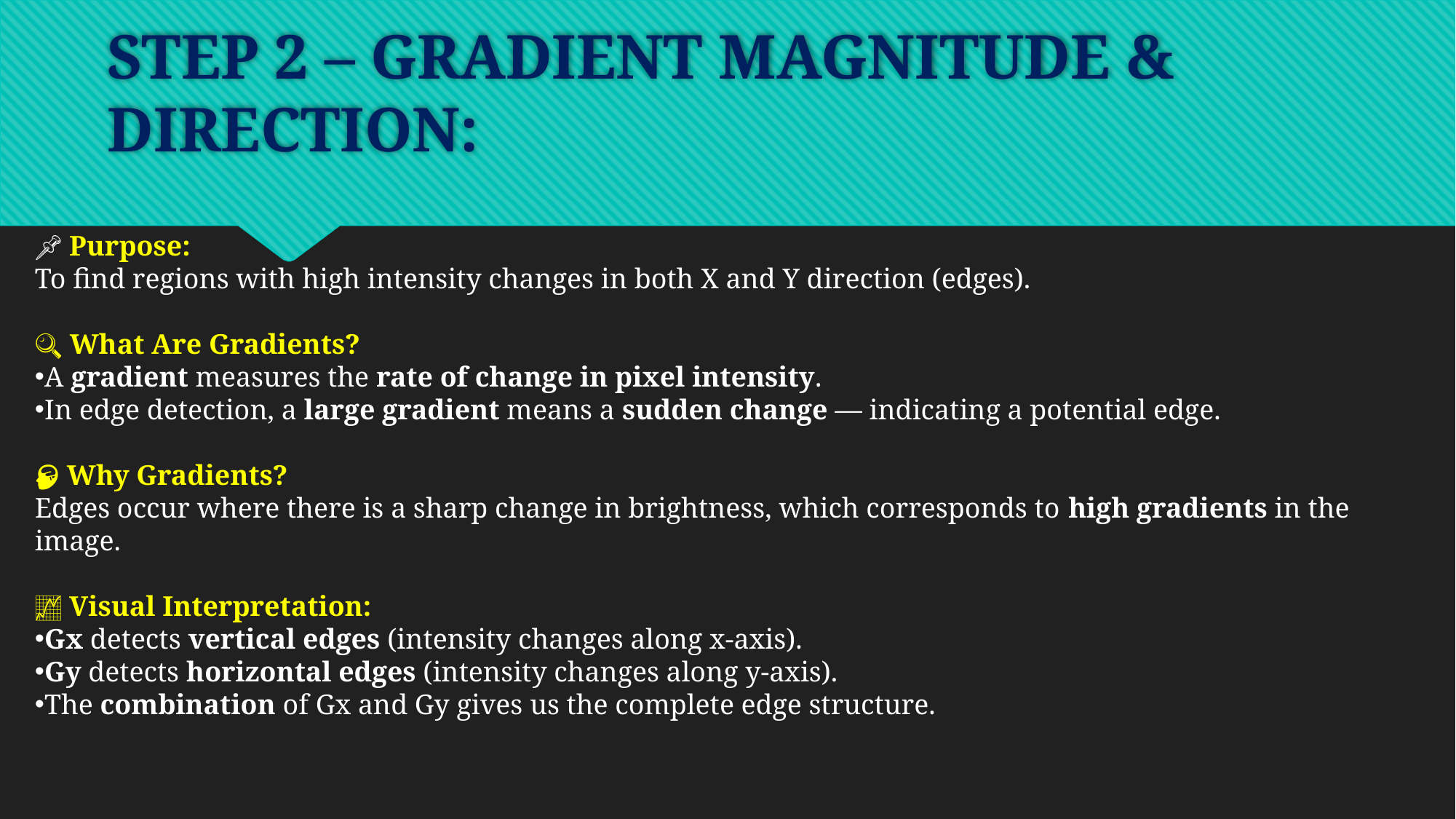

# STEP 2 – GRADIENT MAGNITUDE & DIRECTION:
📌 Purpose:
To find regions with high intensity changes in both X and Y direction (edges).

🔍 What Are Gradients?
A gradient measures the rate of change in pixel intensity.
In edge detection, a large gradient means a sudden change — indicating a potential edge.

🧠 Why Gradients?
Edges occur where there is a sharp change in brightness, which corresponds to high gradients in the image.

📈 Visual Interpretation:
Gx detects vertical edges (intensity changes along x-axis).
Gy detects horizontal edges (intensity changes along y-axis).
The combination of Gx and Gy gives us the complete edge structure.